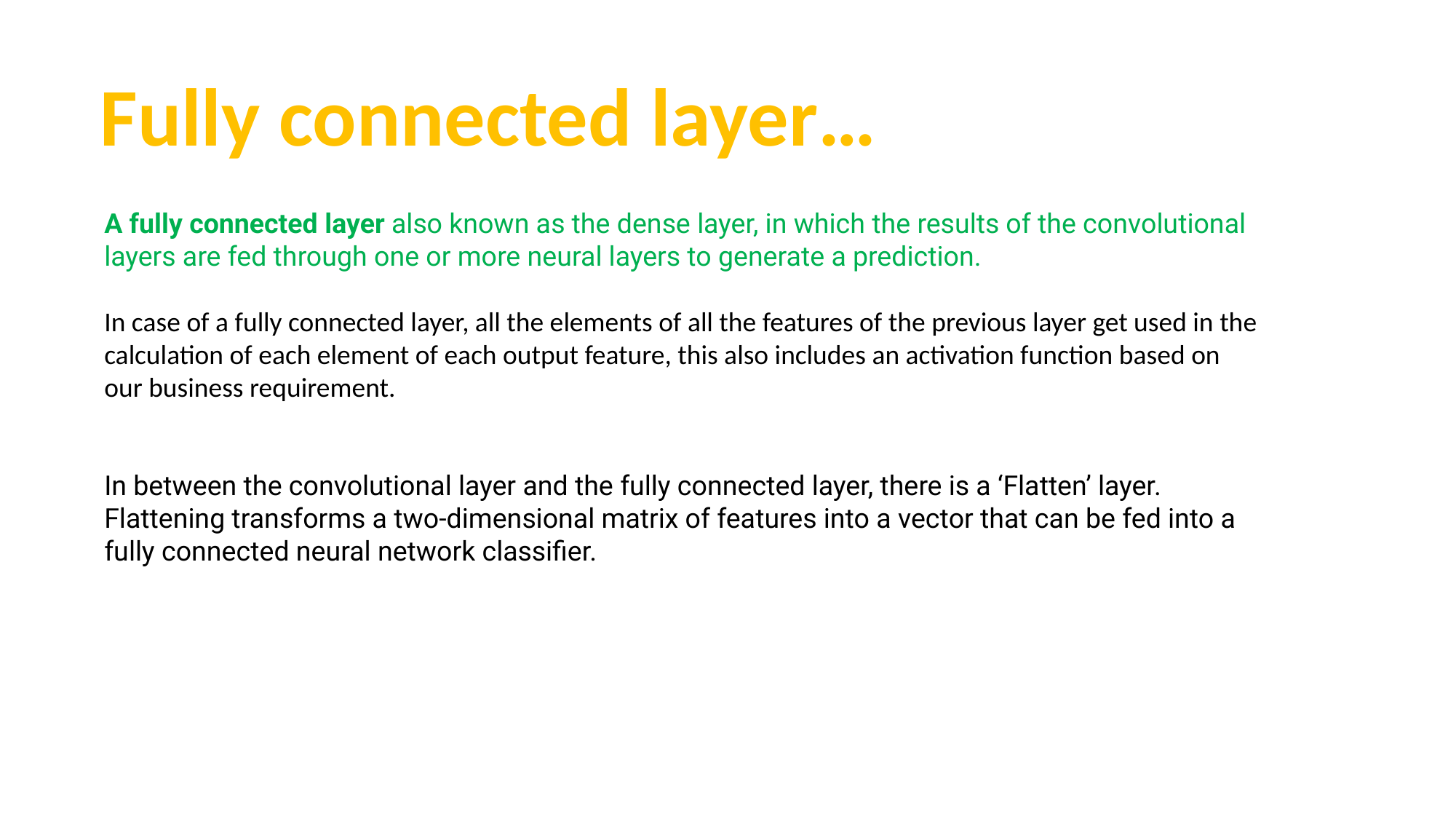

Fully connected layer…
A fully connected layer also known as the dense layer, in which the results of the convolutional layers are fed through one or more neural layers to generate a prediction.

In case of a fully connected layer, all the elements of all the features of the previous layer get used in the calculation of each element of each output feature, this also includes an activation function based on our business requirement.

In between the convolutional layer and the fully connected layer, there is a ‘Flatten’ layer. Flattening transforms a two-dimensional matrix of features into a vector that can be fed into a fully connected neural network classifier.